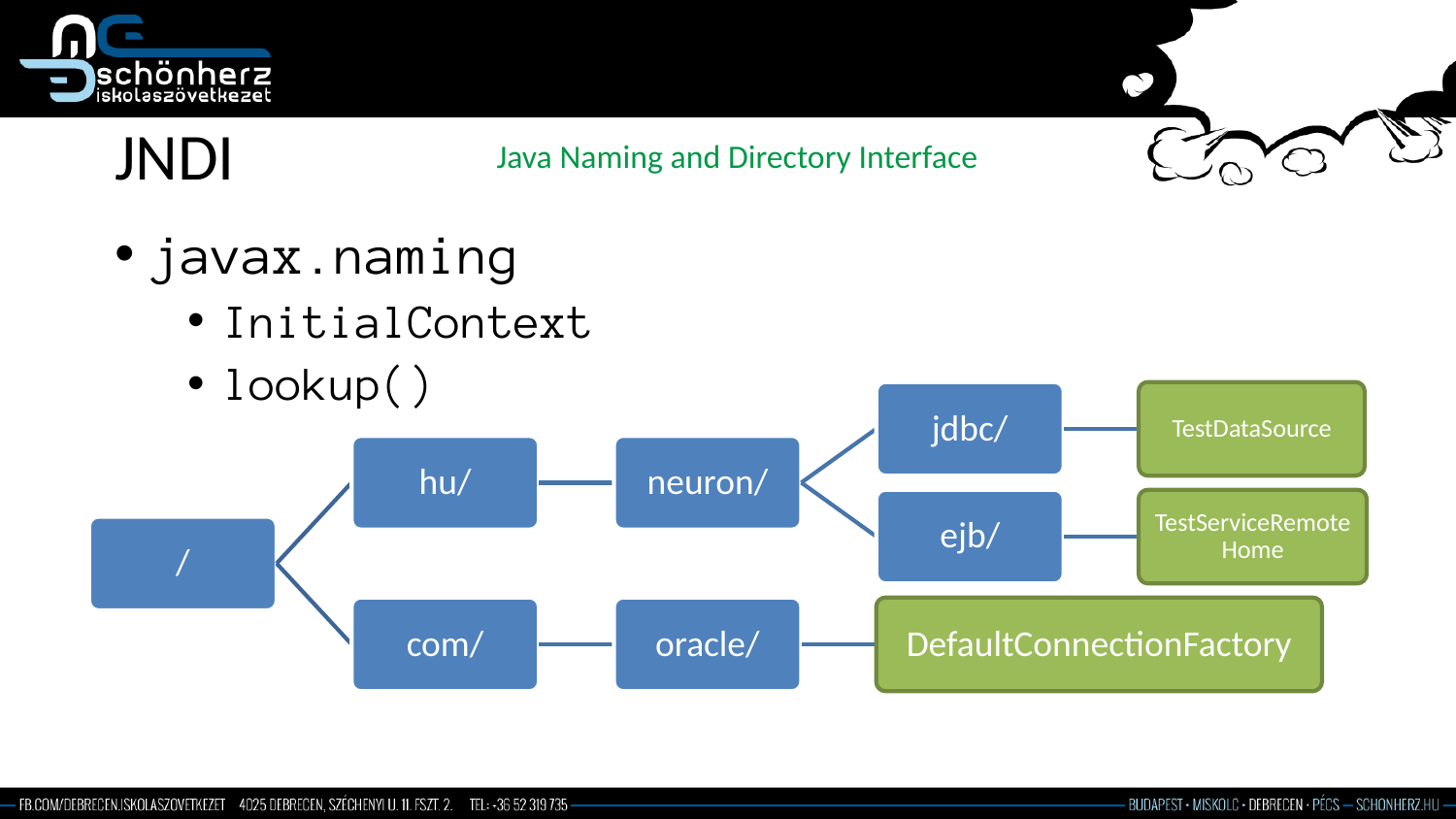

# JNDI
Java Naming and Directory Interface
javax.naming
InitialContext
lookup()
jdbc/
TestDataSource

hu/
neuron/

ejb/
TestServiceRemote
Home

/

com/
oracle/
DefaultConnectionFactory